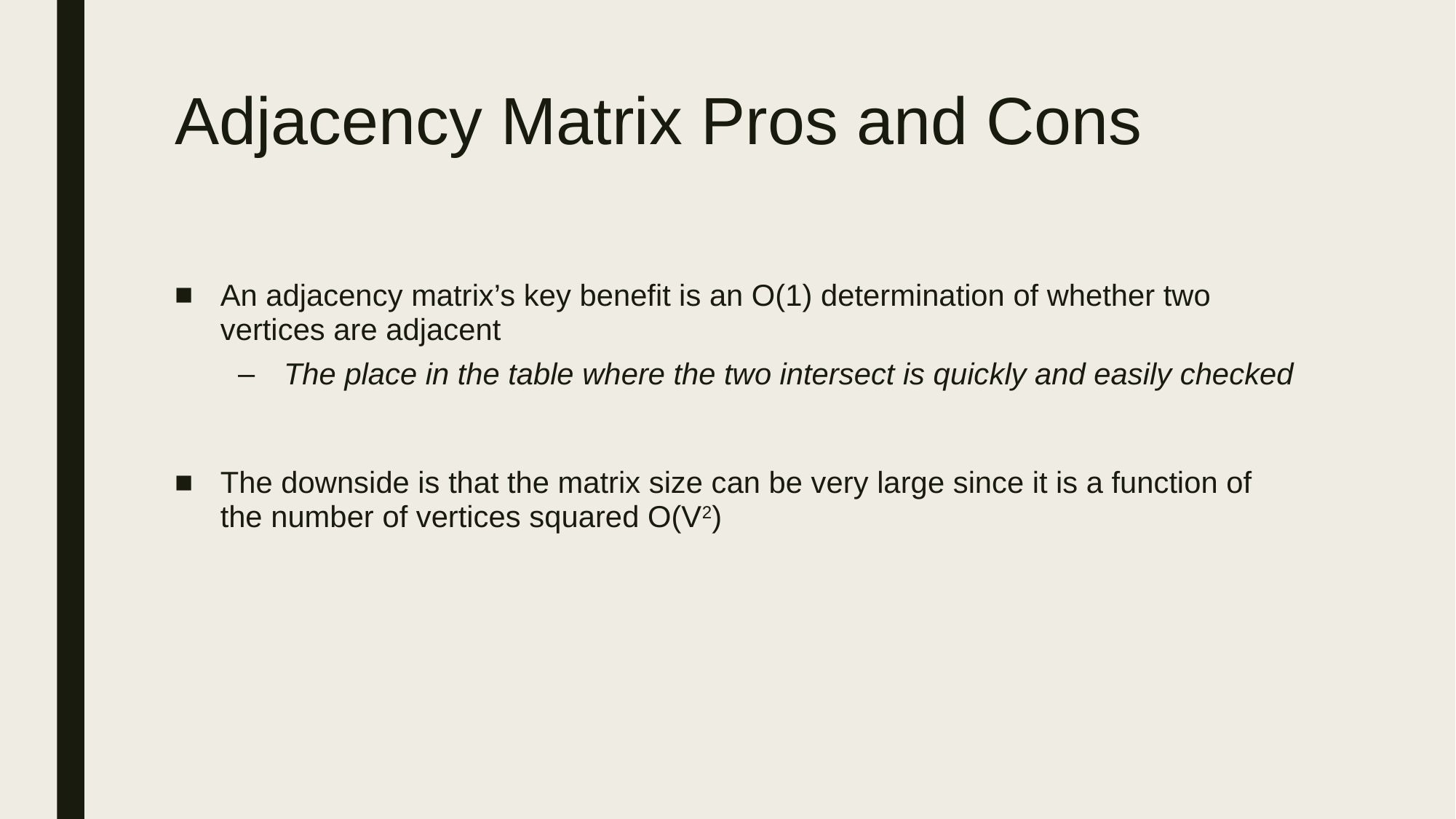

# Adjacency Matrix Pros and Cons
An adjacency matrix’s key benefit is an O(1) determination of whether two vertices are adjacent
The place in the table where the two intersect is quickly and easily checked

The downside is that the matrix size can be very large since it is a function of the number of vertices squared O(V2)